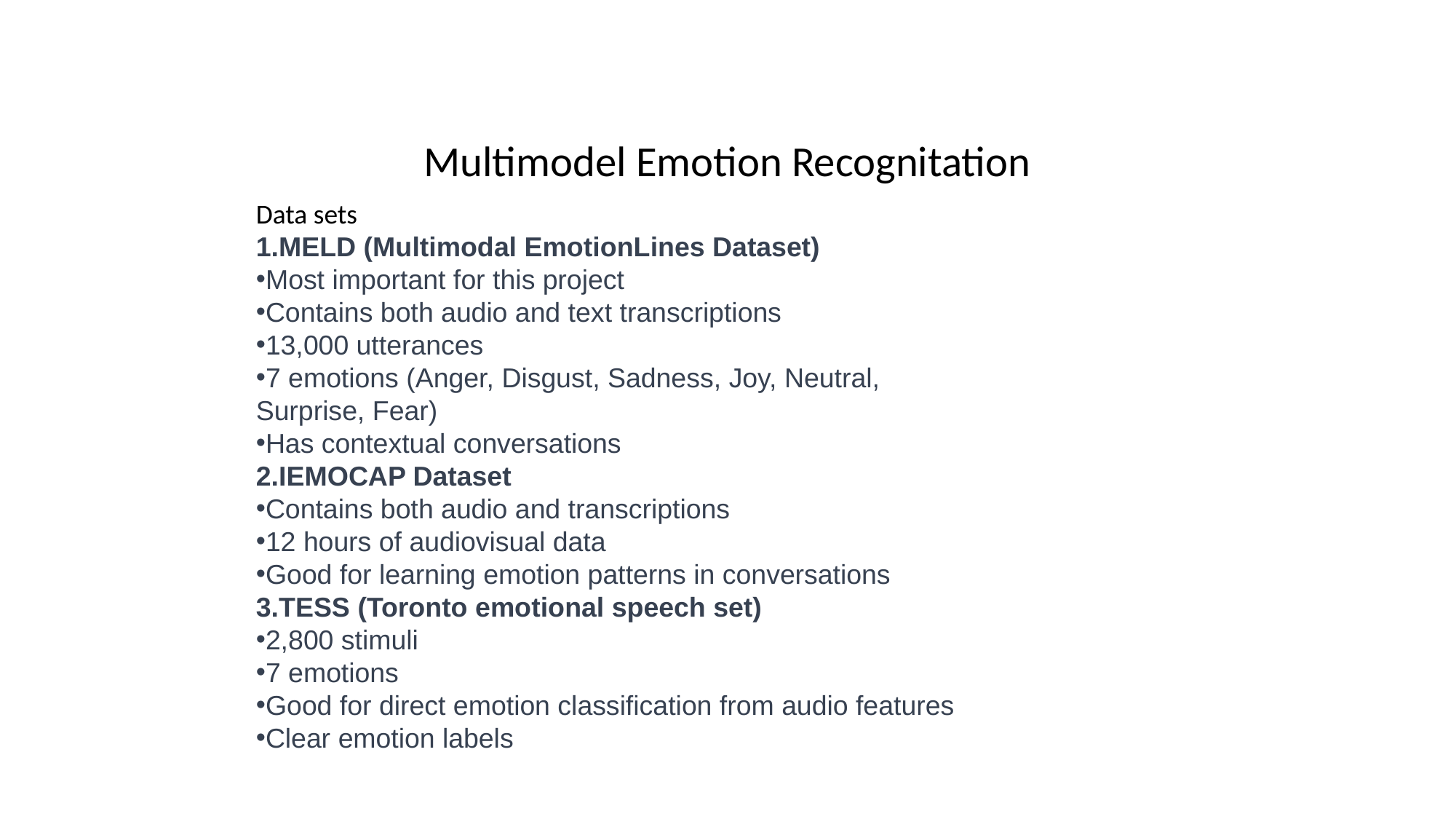

# Multimodel Emotion Recognitation
Data sets
MELD (Multimodal EmotionLines Dataset)
Most important for this project
Contains both audio and text transcriptions
13,000 utterances
7 emotions (Anger, Disgust, Sadness, Joy, Neutral, Surprise, Fear)
Has contextual conversations
IEMOCAP Dataset
Contains both audio and transcriptions
12 hours of audiovisual data
Good for learning emotion patterns in conversations
TESS (Toronto emotional speech set)
2,800 stimuli
7 emotions
Good for direct emotion classification from audio features
Clear emotion labels